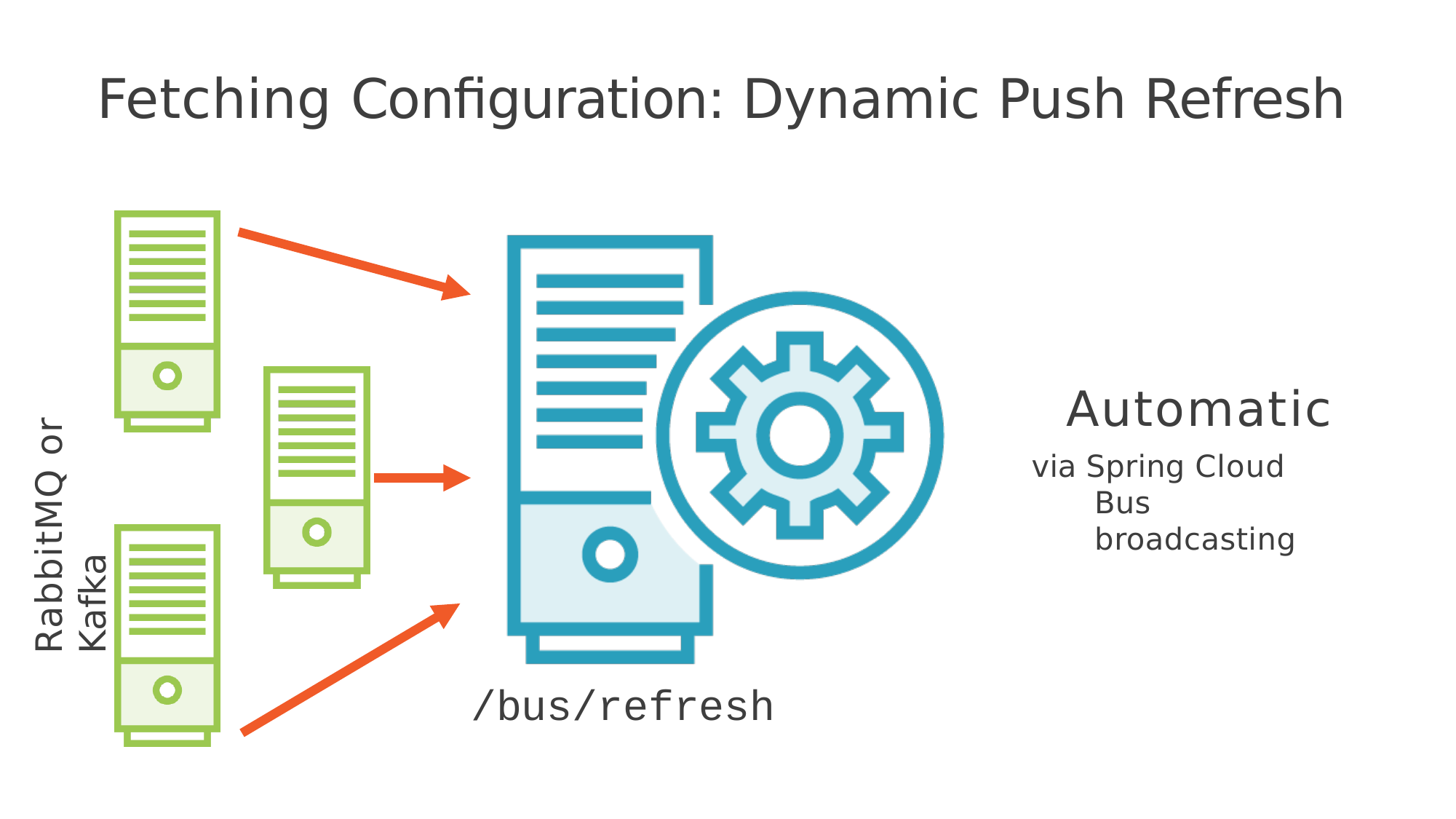

# Fetching Configuration: Dynamic Push Refresh

RabbitMQ or Kafka
Automatic
via Spring Cloud Bus  broadcasting

/bus/refresh